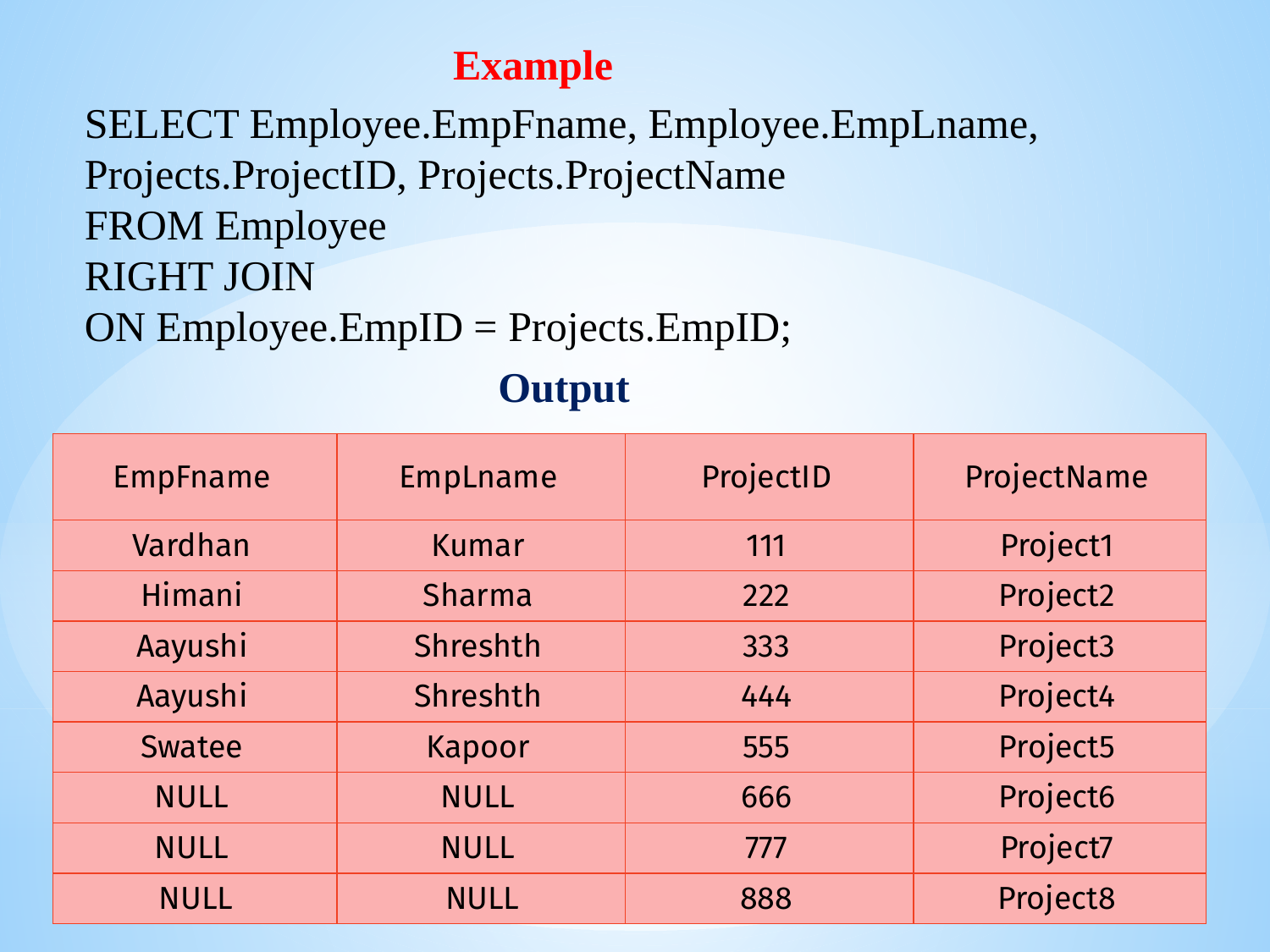

Example
SELECT Employee.EmpFname, Employee.EmpLname, Projects.ProjectID, Projects.ProjectName
FROM Employee
RIGHT JOIN
ON Employee.EmpID = Projects.EmpID;
Output
| EmpFname | EmpLname | ProjectID | ProjectName |
| --- | --- | --- | --- |
| Vardhan | Kumar | 111 | Project1 |
| Himani | Sharma | 222 | Project2 |
| Aayushi | Shreshth | 333 | Project3 |
| Aayushi | Shreshth | 444 | Project4 |
| Swatee | Kapoor | 555 | Project5 |
| NULL | NULL | 666 | Project6 |
| NULL | NULL | 777 | Project7 |
| NULL | NULL | 888 | Project8 |